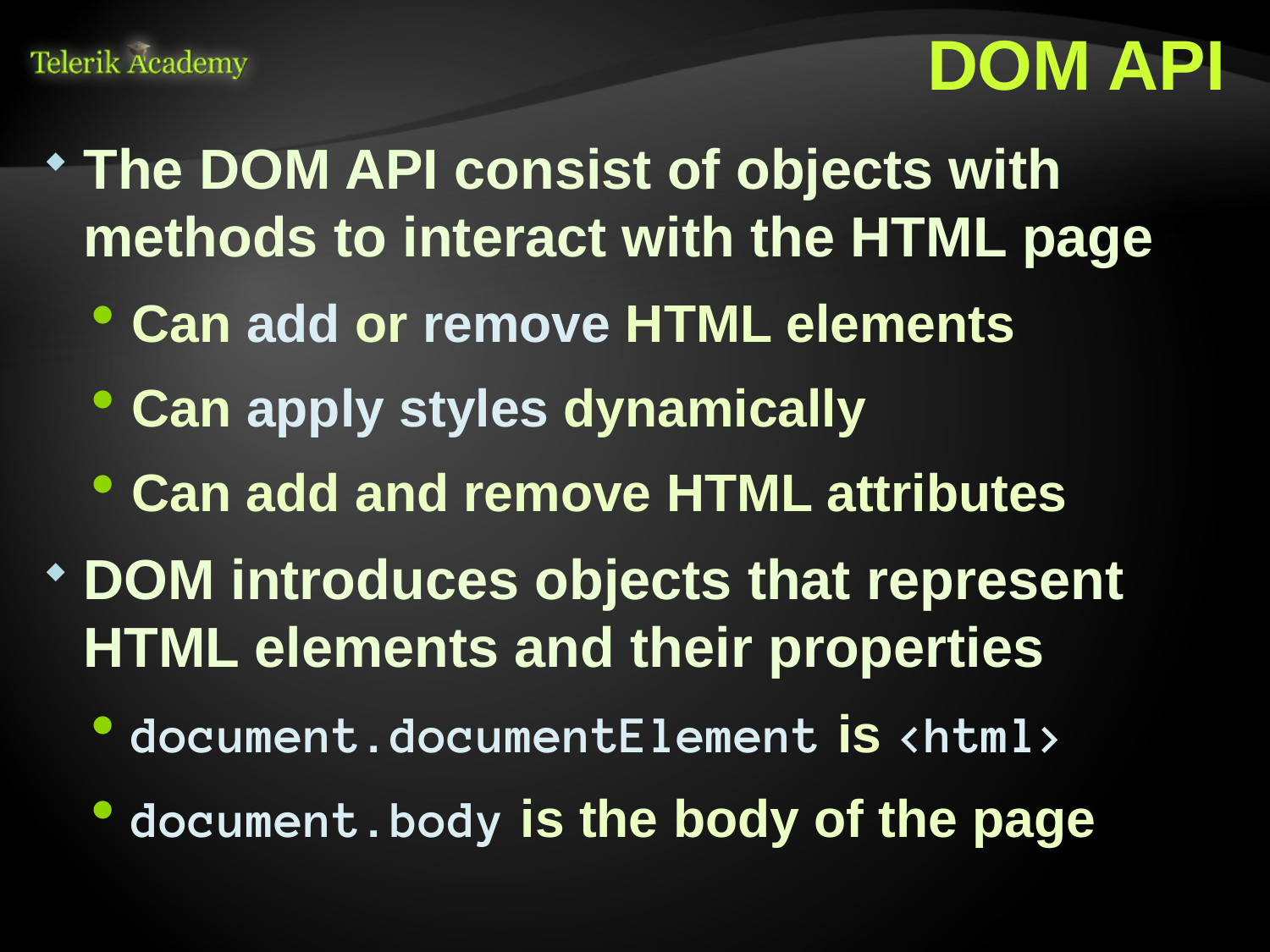

# DOM API
The DOM API consist of objects with methods to interact with the HTML page
Can add or remove HTML elements
Can apply styles dynamically
Can add and remove HTML attributes
DOM introduces objects that represent HTML elements and their properties
document.documentElement is <html>
document.body is the body of the page